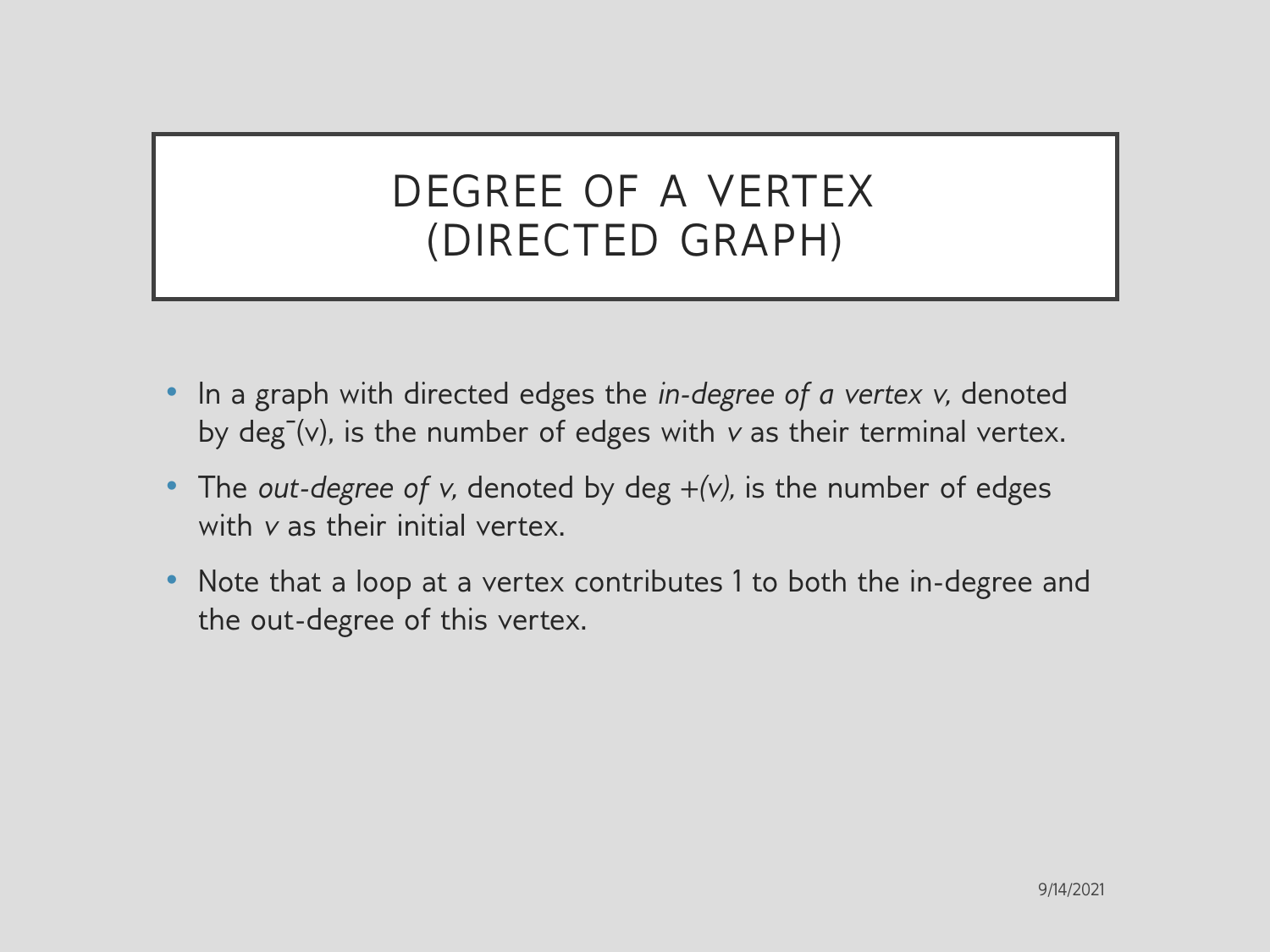

# Degree of a vertex (Directed Graph)
In a graph with directed edges the in-degree of a vertex v, denoted by degˉ(v), is the number of edges with v as their terminal vertex.
The out-degree of v, denoted by deg +(v), is the number of edges with v as their initial vertex.
Note that a loop at a vertex contributes 1 to both the in-degree and the out-degree of this vertex.
9/14/2021